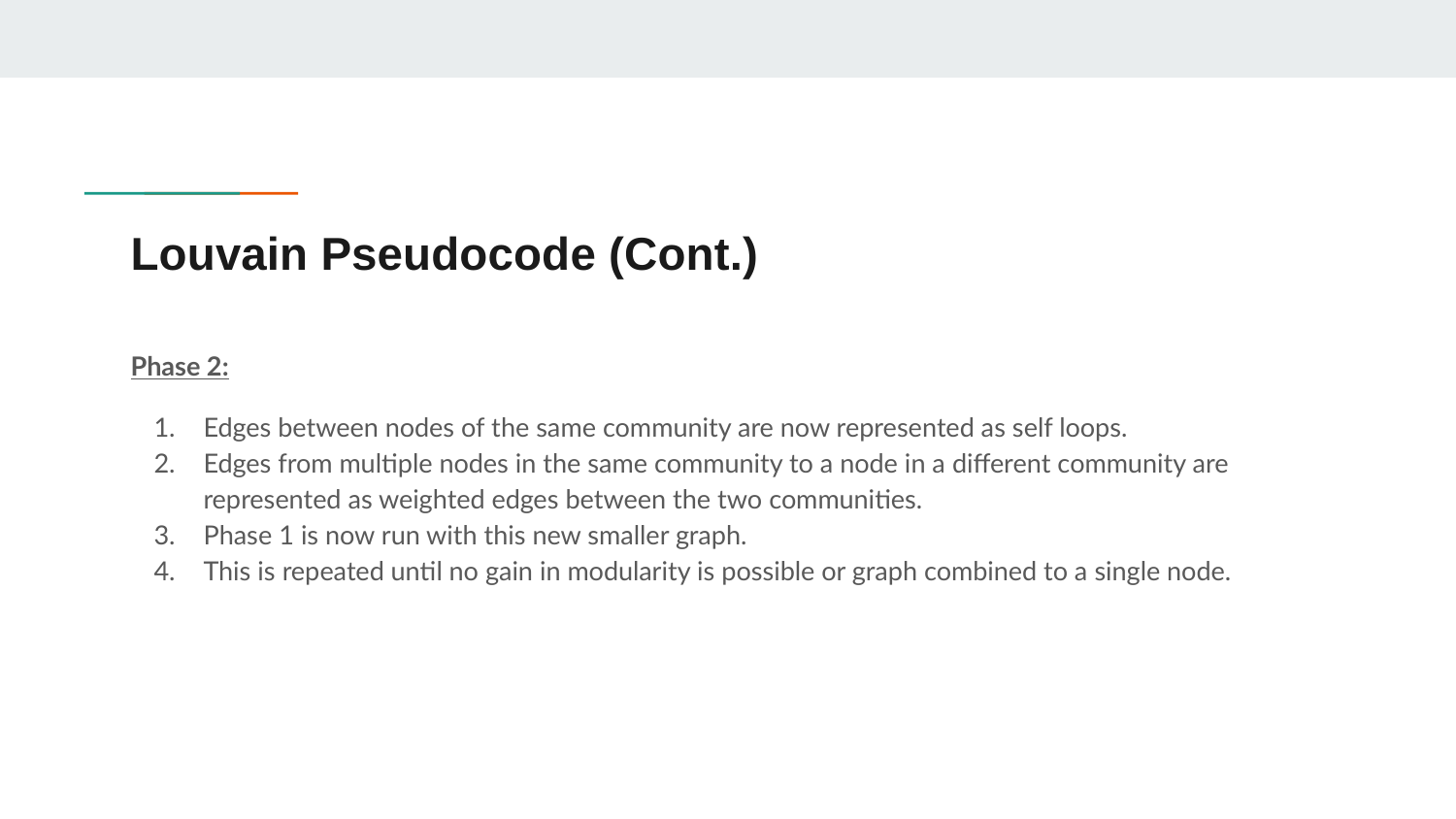

# Louvain Pseudocode (Cont.)
Phase 2:
Edges between nodes of the same community are now represented as self loops.
Edges from multiple nodes in the same community to a node in a different community are represented as weighted edges between the two communities.
Phase 1 is now run with this new smaller graph.
This is repeated until no gain in modularity is possible or graph combined to a single node.